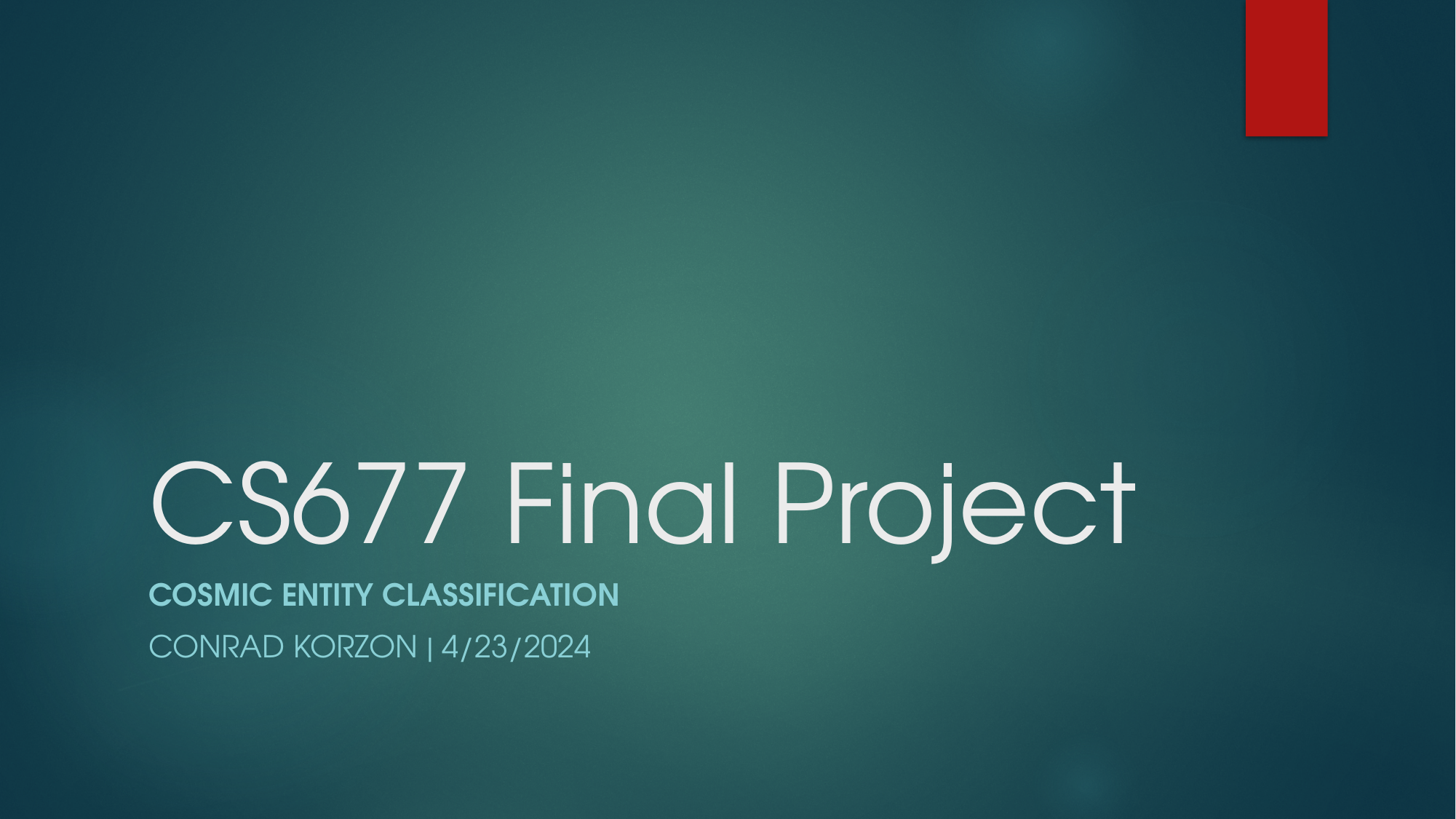

# CS677 Final Project
Cosmic Entity Classification
Conrad Korzon | 4/23/2024